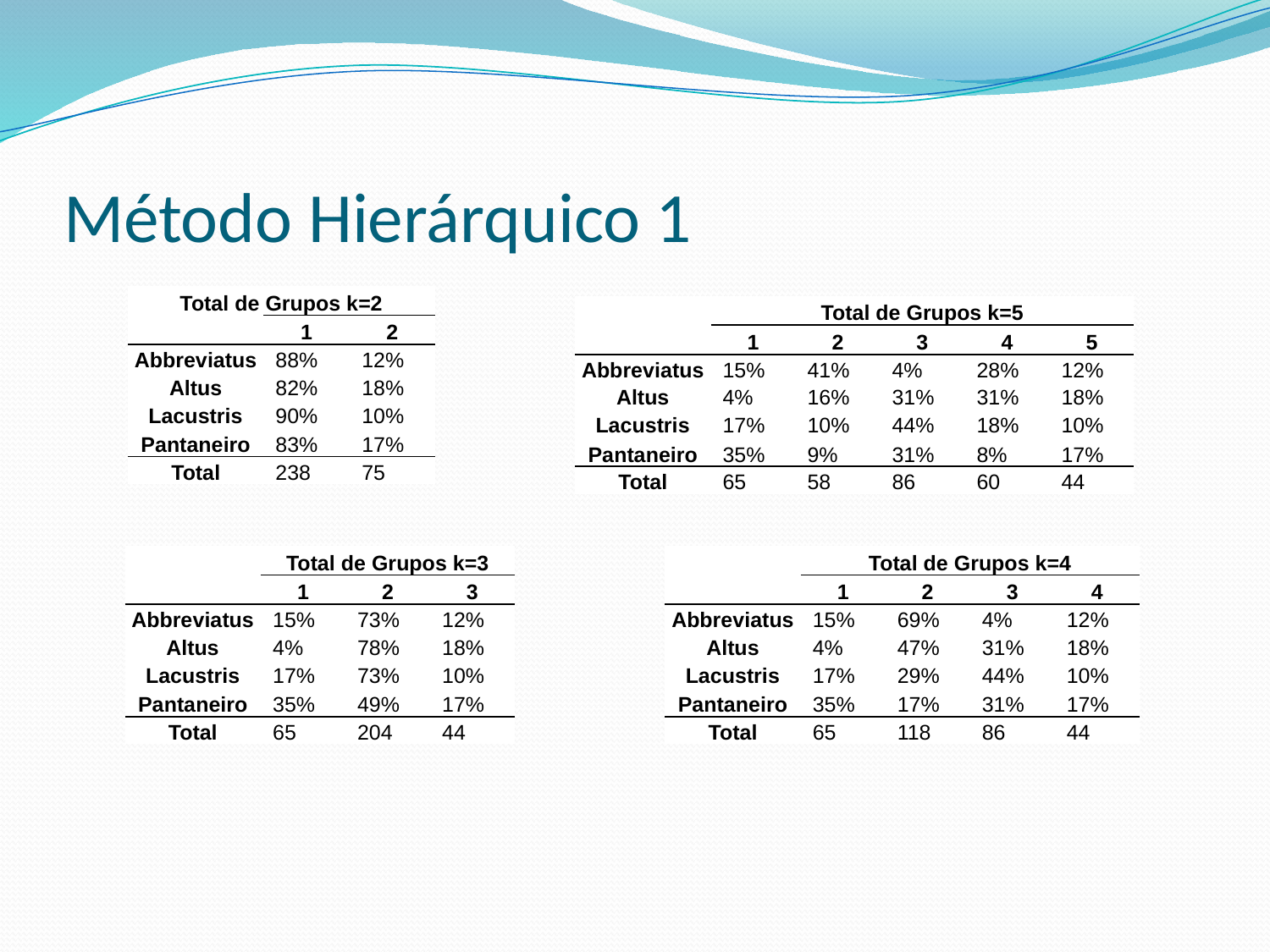

# Método Hierárquico 1
| Total de Grupos k=2 |  |  |
| --- | --- | --- |
|  | 1 | 2 |
| Abbreviatus | 88% | 12% |
| Altus | 82% | 18% |
| Lacustris | 90% | 10% |
| Pantaneiro | 83% | 17% |
| Total | 238 | 75 |
|  | Total de Grupos k=5 |  |  |  |  |
| --- | --- | --- | --- | --- | --- |
|  | 1 | 2 | 3 | 4 | 5 |
| Abbreviatus | 15% | 41% | 4% | 28% | 12% |
| Altus | 4% | 16% | 31% | 31% | 18% |
| Lacustris | 17% | 10% | 44% | 18% | 10% |
| Pantaneiro | 35% | 9% | 31% | 8% | 17% |
| Total | 65 | 58 | 86 | 60 | 44 |
|  | Total de Grupos k=3 |  |  |
| --- | --- | --- | --- |
|  | 1 | 2 | 3 |
| Abbreviatus | 15% | 73% | 12% |
| Altus | 4% | 78% | 18% |
| Lacustris | 17% | 73% | 10% |
| Pantaneiro | 35% | 49% | 17% |
| Total | 65 | 204 | 44 |
|  | Total de Grupos k=4 |  |  |  |
| --- | --- | --- | --- | --- |
|  | 1 | 2 | 3 | 4 |
| Abbreviatus | 15% | 69% | 4% | 12% |
| Altus | 4% | 47% | 31% | 18% |
| Lacustris | 17% | 29% | 44% | 10% |
| Pantaneiro | 35% | 17% | 31% | 17% |
| Total | 65 | 118 | 86 | 44 |